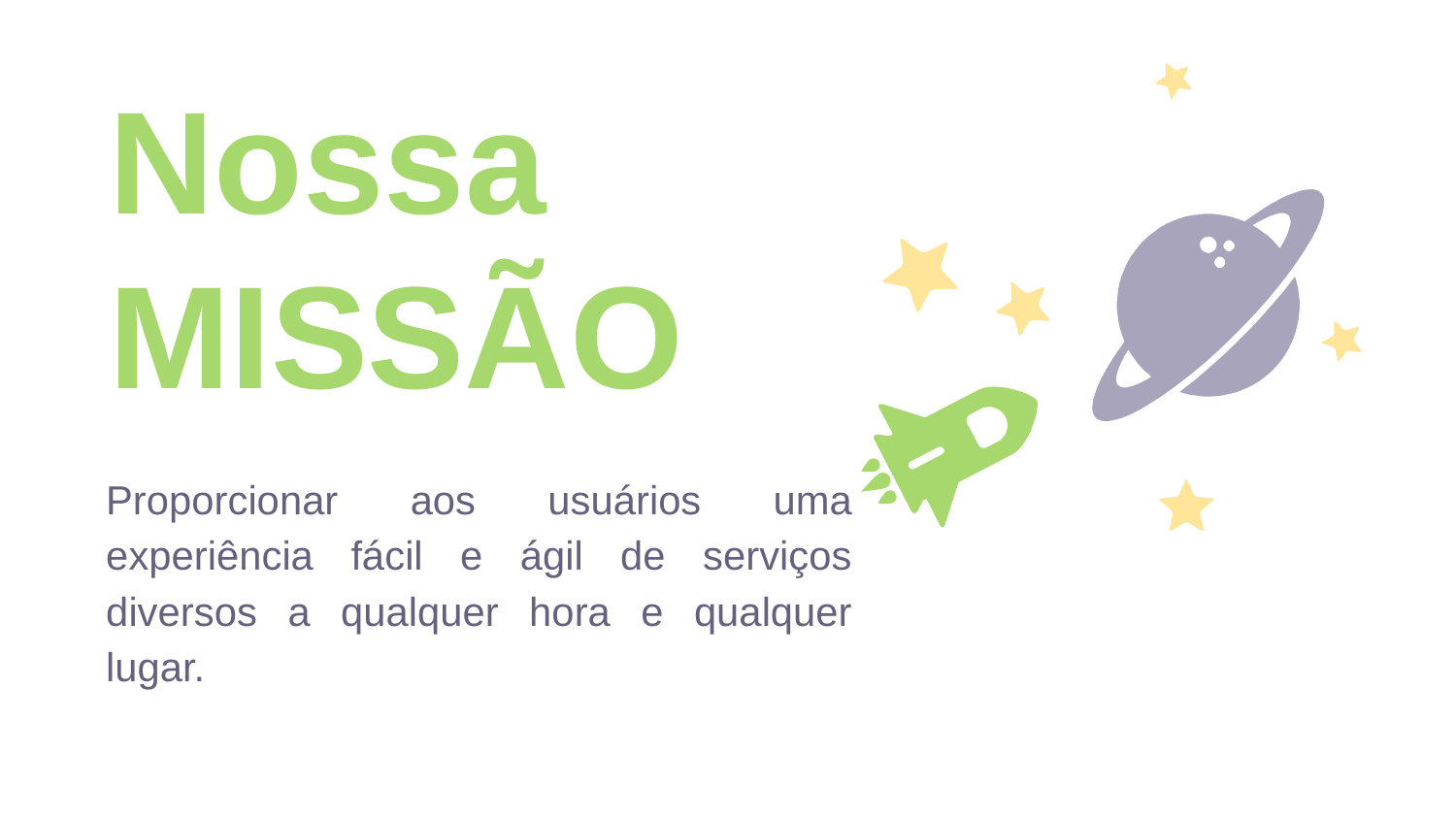

# Nossa MISSÃO

Proporcionar aos usuários uma experiência fácil e ágil de serviços diversos a qualquer hora e qualquer lugar.